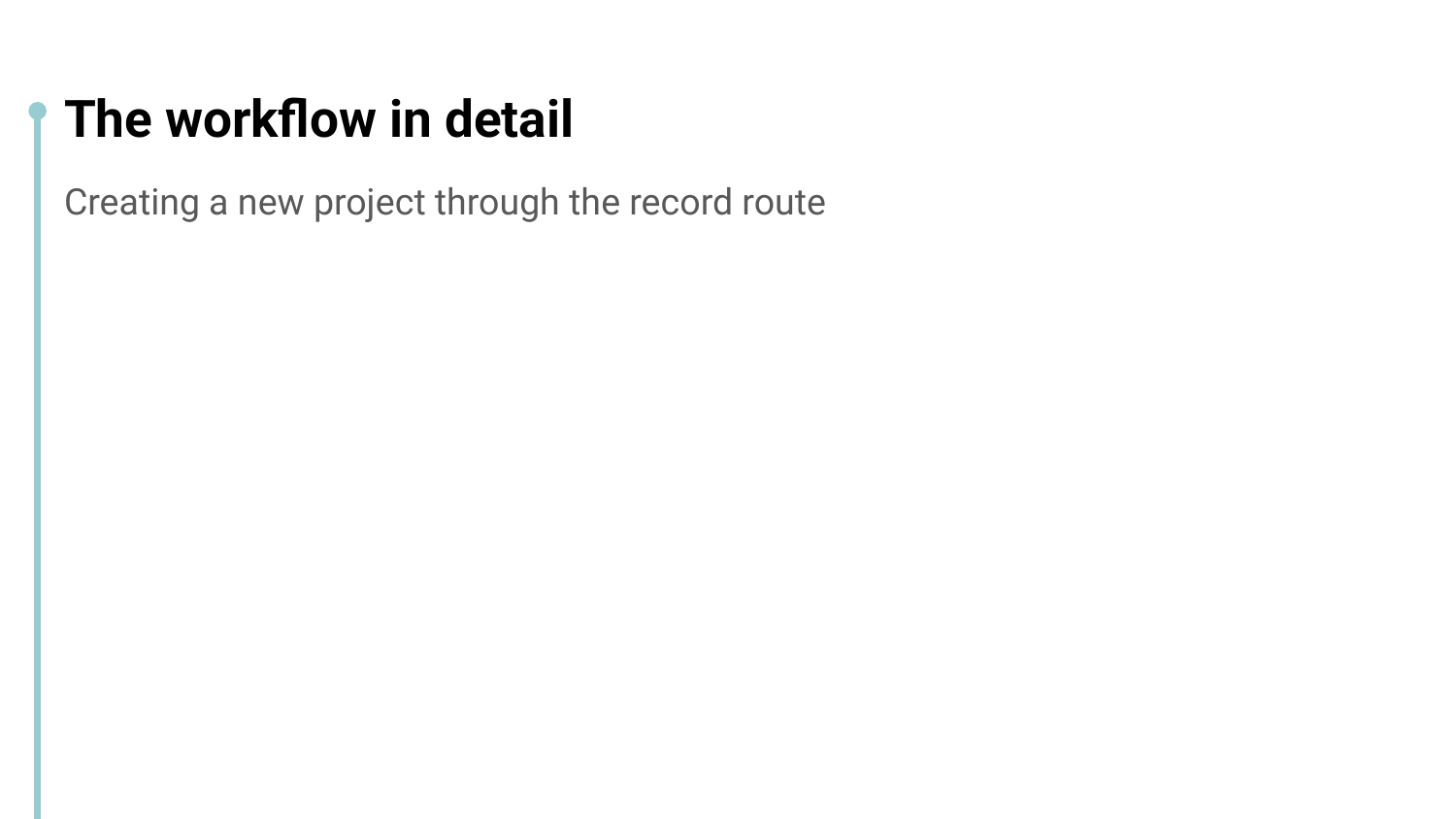

# The workflow in detail
Creating a new project through the record route